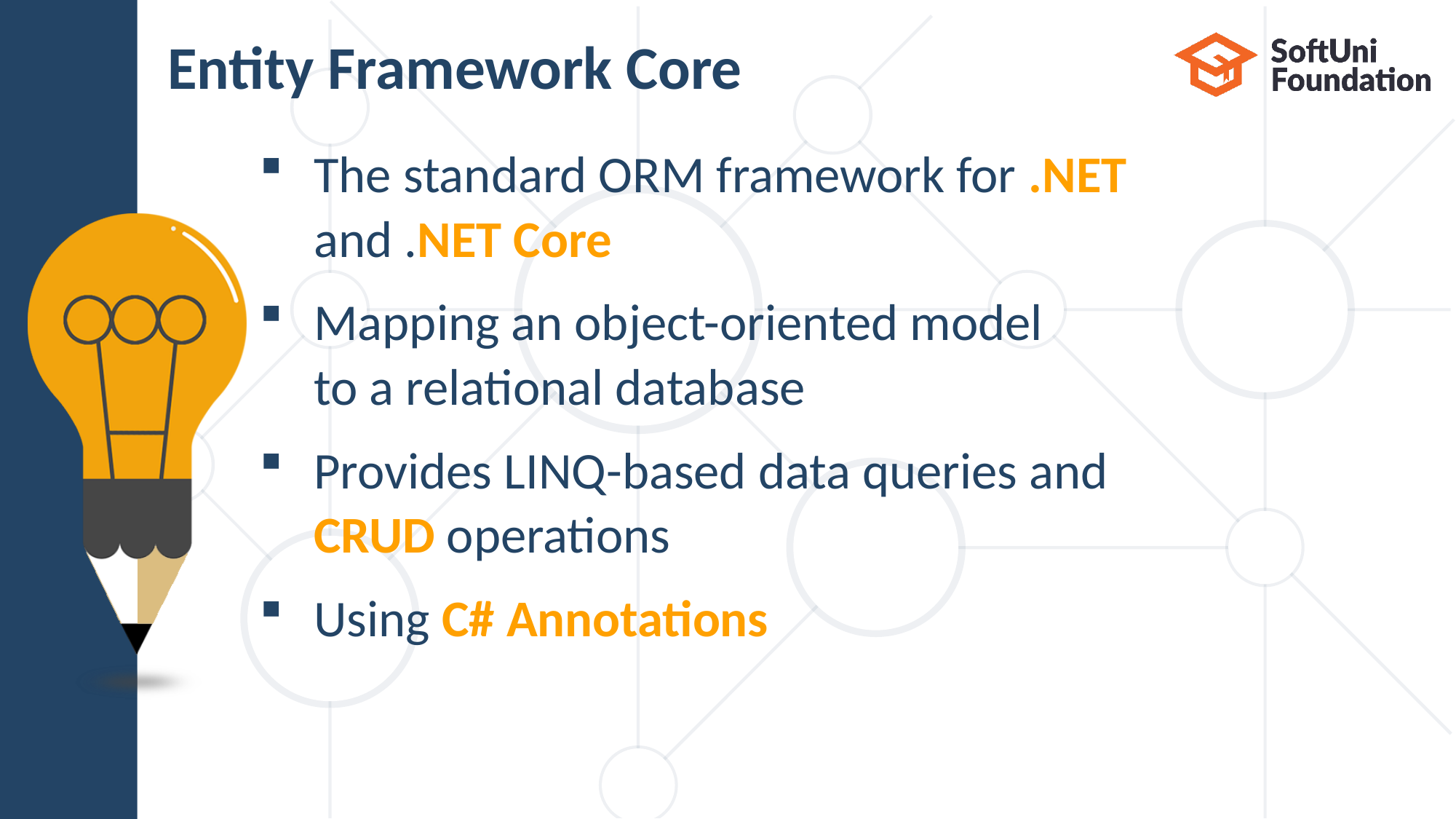

# Entity Framework Core
The standard ORM framework for .NET
and .NET Core
Mapping an object-oriented model
to a relational database
Provides LINQ-based data queries and
CRUD operations
Using C# Annotations